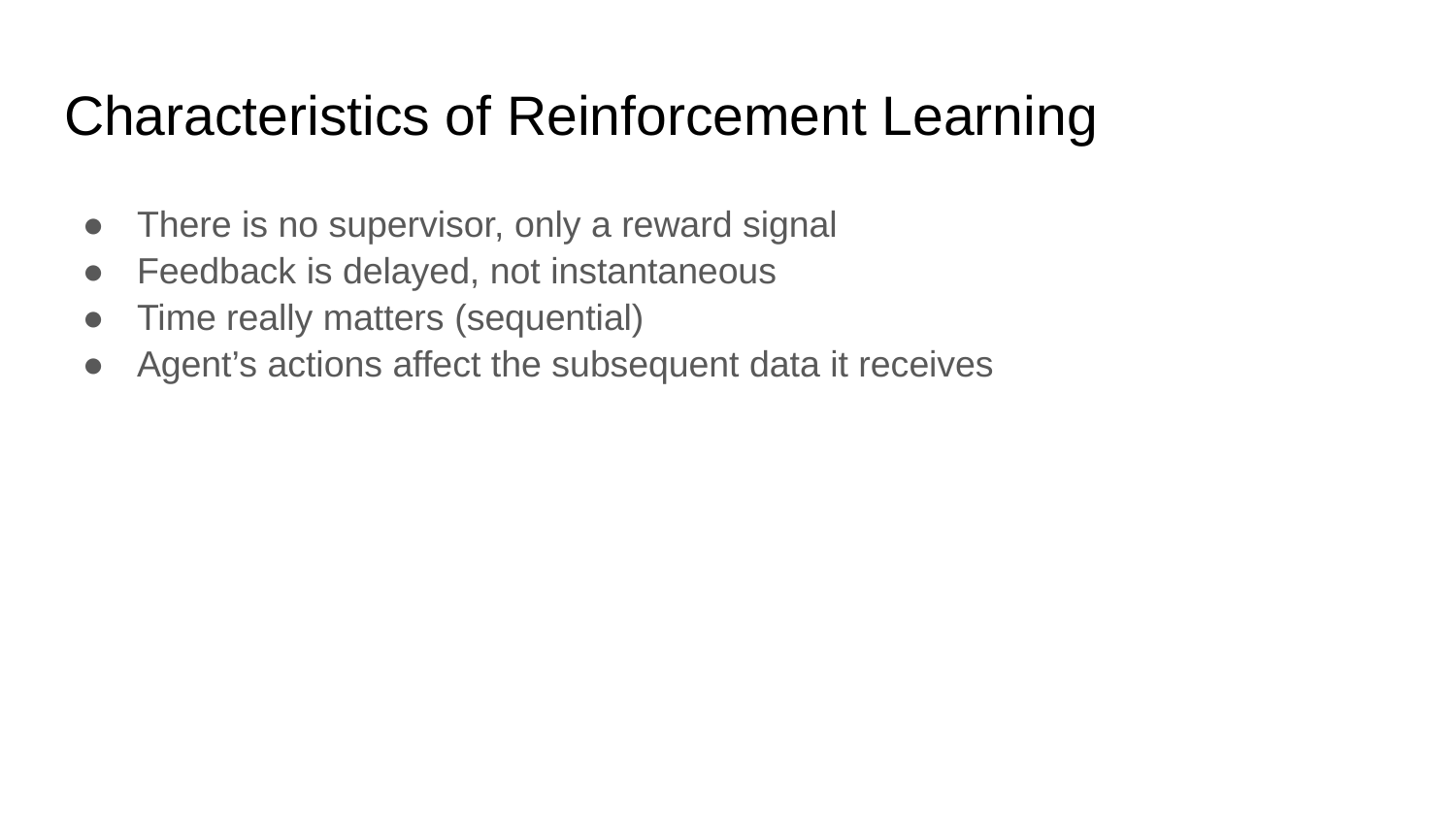

# Characteristics of Reinforcement Learning
There is no supervisor, only a reward signal
Feedback is delayed, not instantaneous
Time really matters (sequential)
Agent’s actions affect the subsequent data it receives